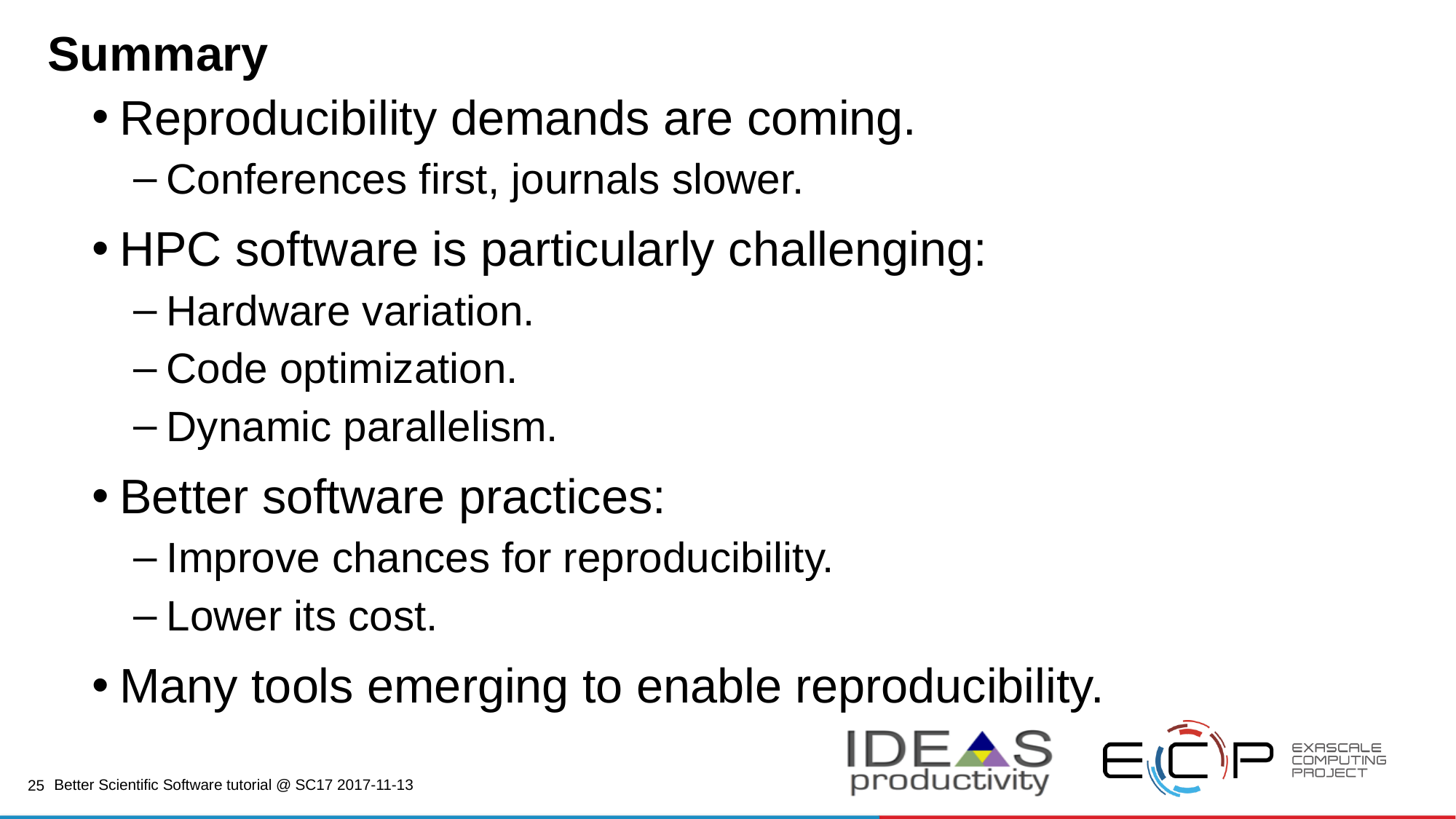

# Summary
Reproducibility demands are coming.
Conferences first, journals slower.
HPC software is particularly challenging:
Hardware variation.
Code optimization.
Dynamic parallelism.
Better software practices:
Improve chances for reproducibility.
Lower its cost.
Many tools emerging to enable reproducibility.